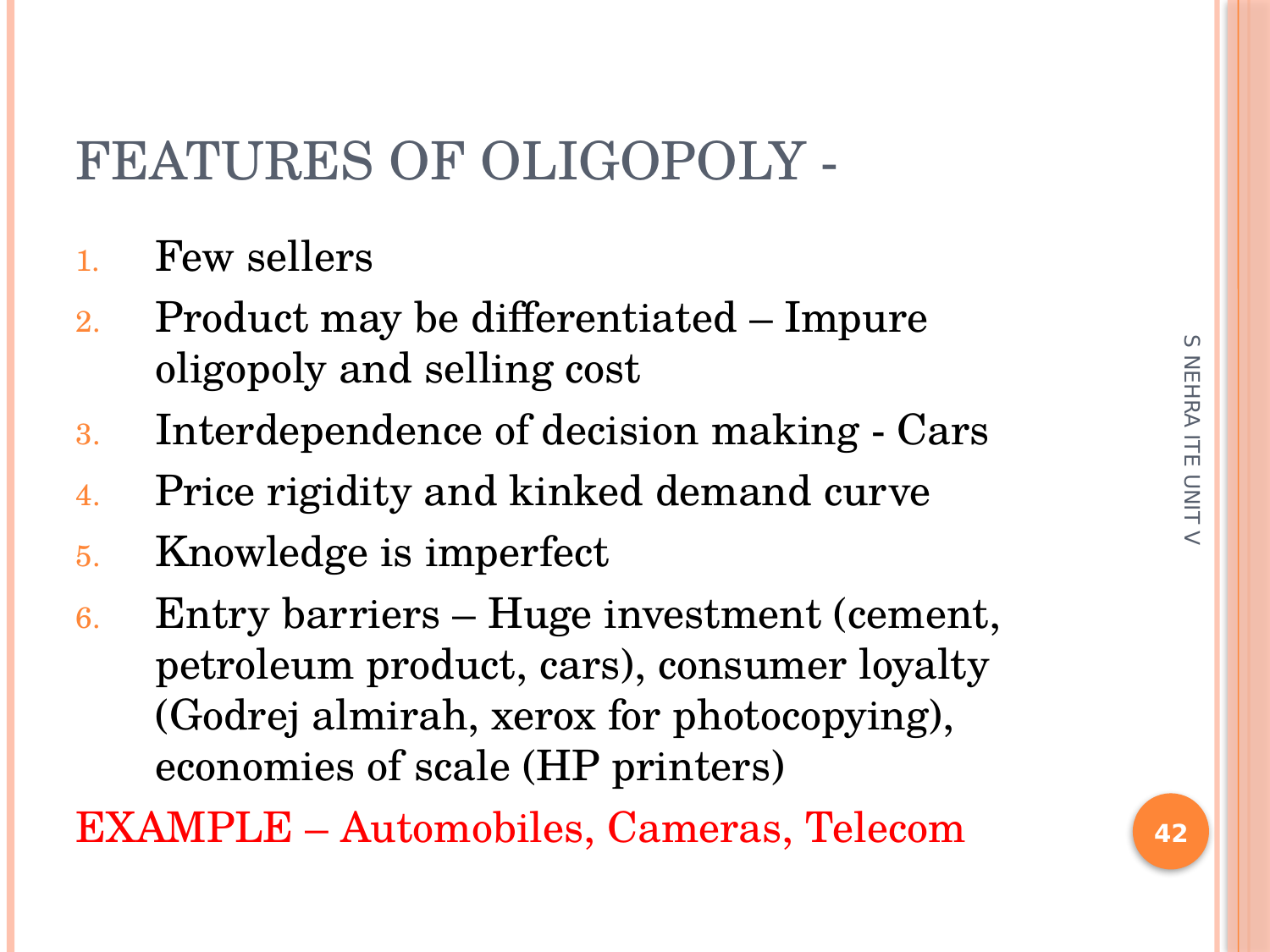

# Features of oligopoly -
Few sellers
Product may be differentiated – Impure oligopoly and selling cost
Interdependence of decision making - Cars
Price rigidity and kinked demand curve
Knowledge is imperfect
Entry barriers – Huge investment (cement, petroleum product, cars), consumer loyalty (Godrej almirah, xerox for photocopying), economies of scale (HP printers)
EXAMPLE – Automobiles, Cameras, Telecom
S NEHRA ITE UNIT V
42